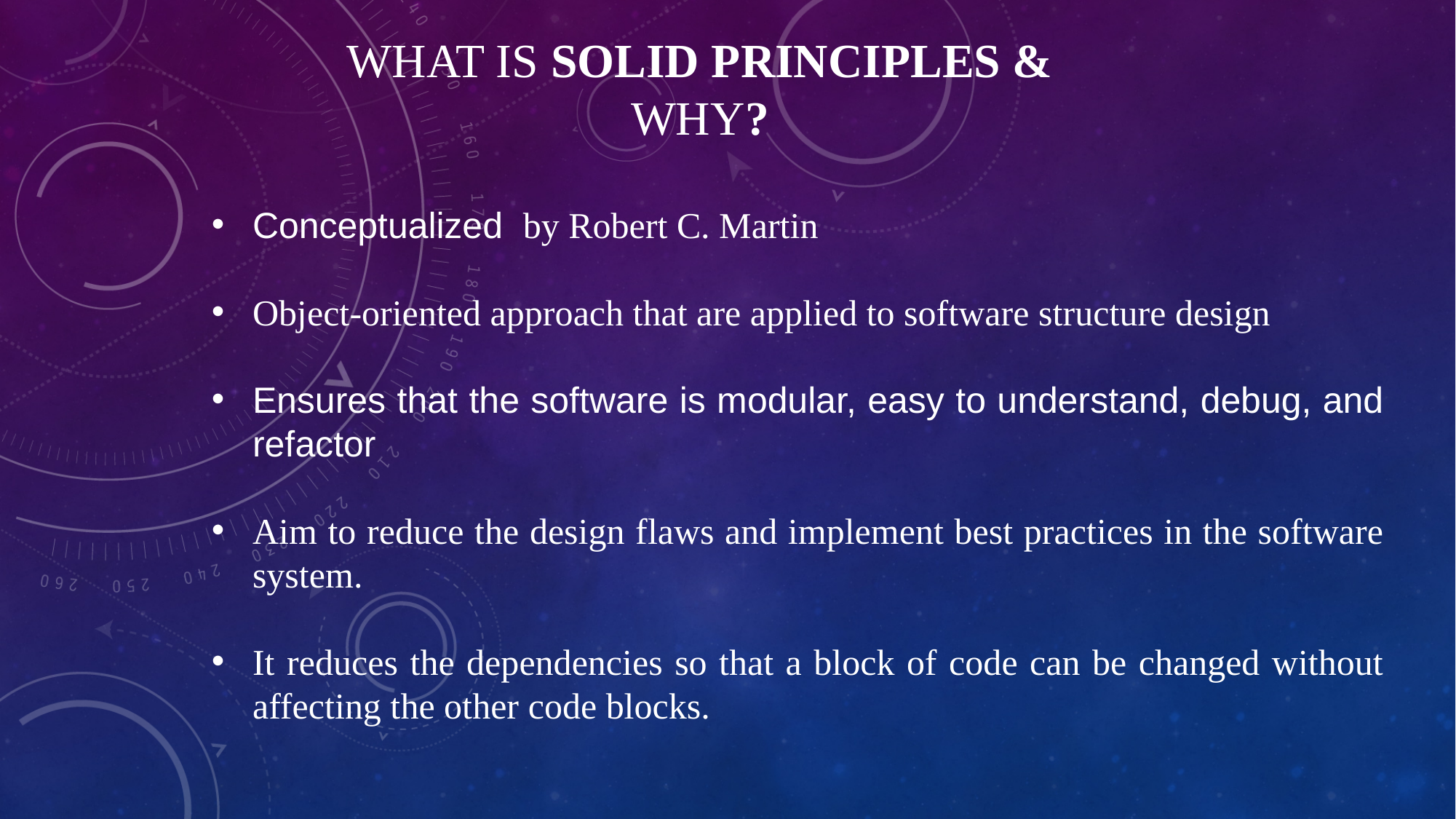

What is SOLID PRINCIPLES & Why?
Conceptualized  by Robert C. Martin

Object-oriented approach that are applied to software structure design

Ensures that the software is modular, easy to understand, debug, and refactor

Aim to reduce the design flaws and implement best practices in the software system.

It reduces the dependencies so that a block of code can be changed without affecting the other code blocks.